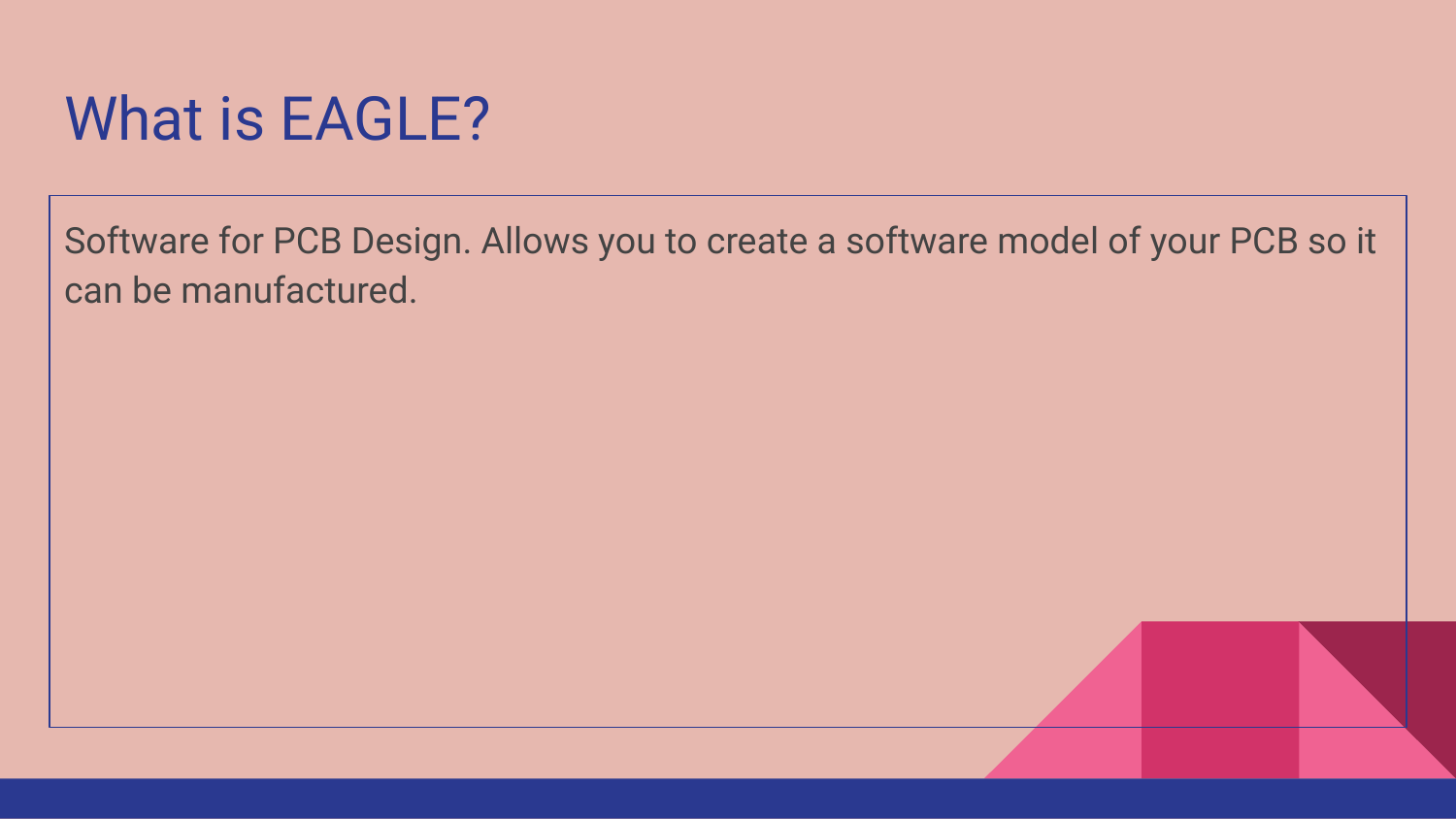

# What is EAGLE?
Software for PCB Design. Allows you to create a software model of your PCB so it can be manufactured.